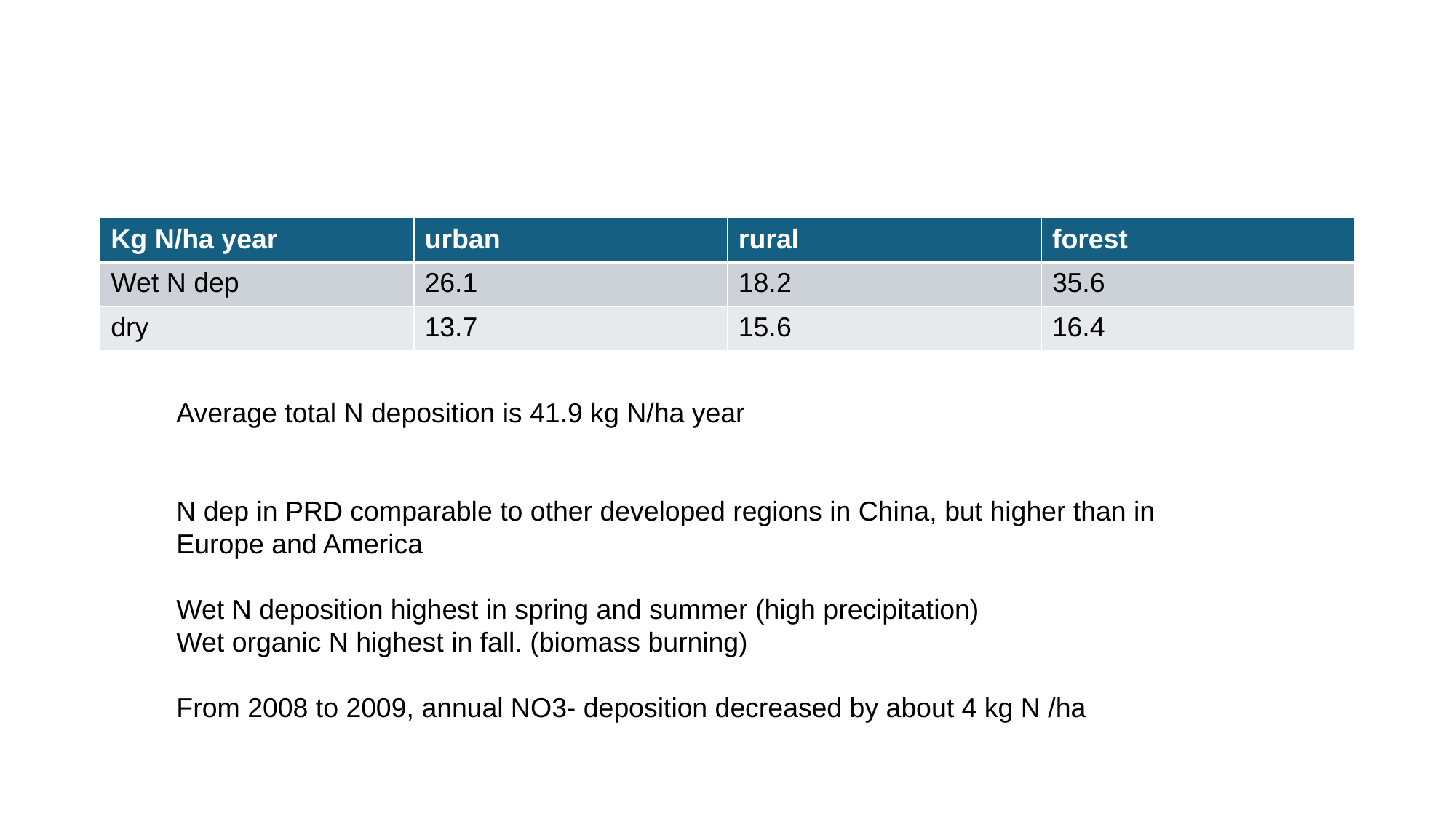

#
| Kg N/ha year | urban | rural | forest |
| --- | --- | --- | --- |
| Wet N dep | 26.1 | 18.2 | 35.6 |
| dry | 13.7 | 15.6 | 16.4 |
Average total N deposition is 41.9 kg N/ha year

N dep in PRD comparable to other developed regions in China, but higher than in Europe and America

Wet N deposition highest in spring and summer (high precipitation)
Wet organic N highest in fall. (biomass burning)

From 2008 to 2009, annual NO3- deposition decreased by about 4 kg N /ha